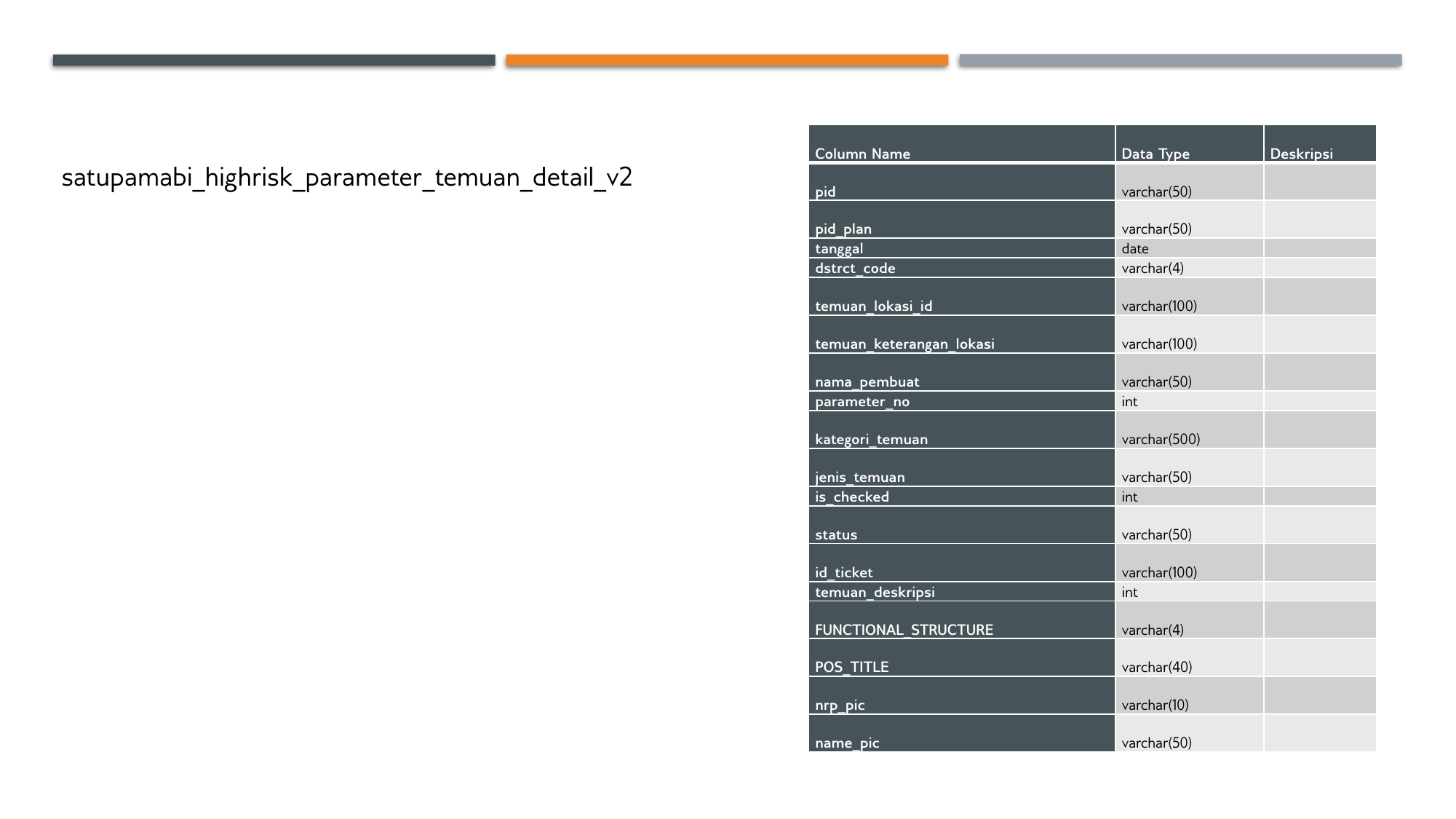

| Column Name | Data Type | Deskripsi |
| --- | --- | --- |
| pid | varchar(50) |  |
| pid\_plan | varchar(50) |  |
| tanggal | date |  |
| dstrct\_code | varchar(4) |  |
| temuan\_lokasi\_id | varchar(100) |  |
| temuan\_keterangan\_lokasi | varchar(100) |  |
| nama\_pembuat | varchar(50) |  |
| parameter\_no | int |  |
| kategori\_temuan | varchar(500) |  |
| jenis\_temuan | varchar(50) |  |
| is\_checked | int |  |
| status | varchar(50) |  |
| id\_ticket | varchar(100) |  |
| temuan\_deskripsi | int |  |
| FUNCTIONAL\_STRUCTURE | varchar(4) |  |
| POS\_TITLE | varchar(40) |  |
| nrp\_pic | varchar(10) |  |
| name\_pic | varchar(50) |  |
satupamabi_highrisk_parameter_temuan_detail_v2